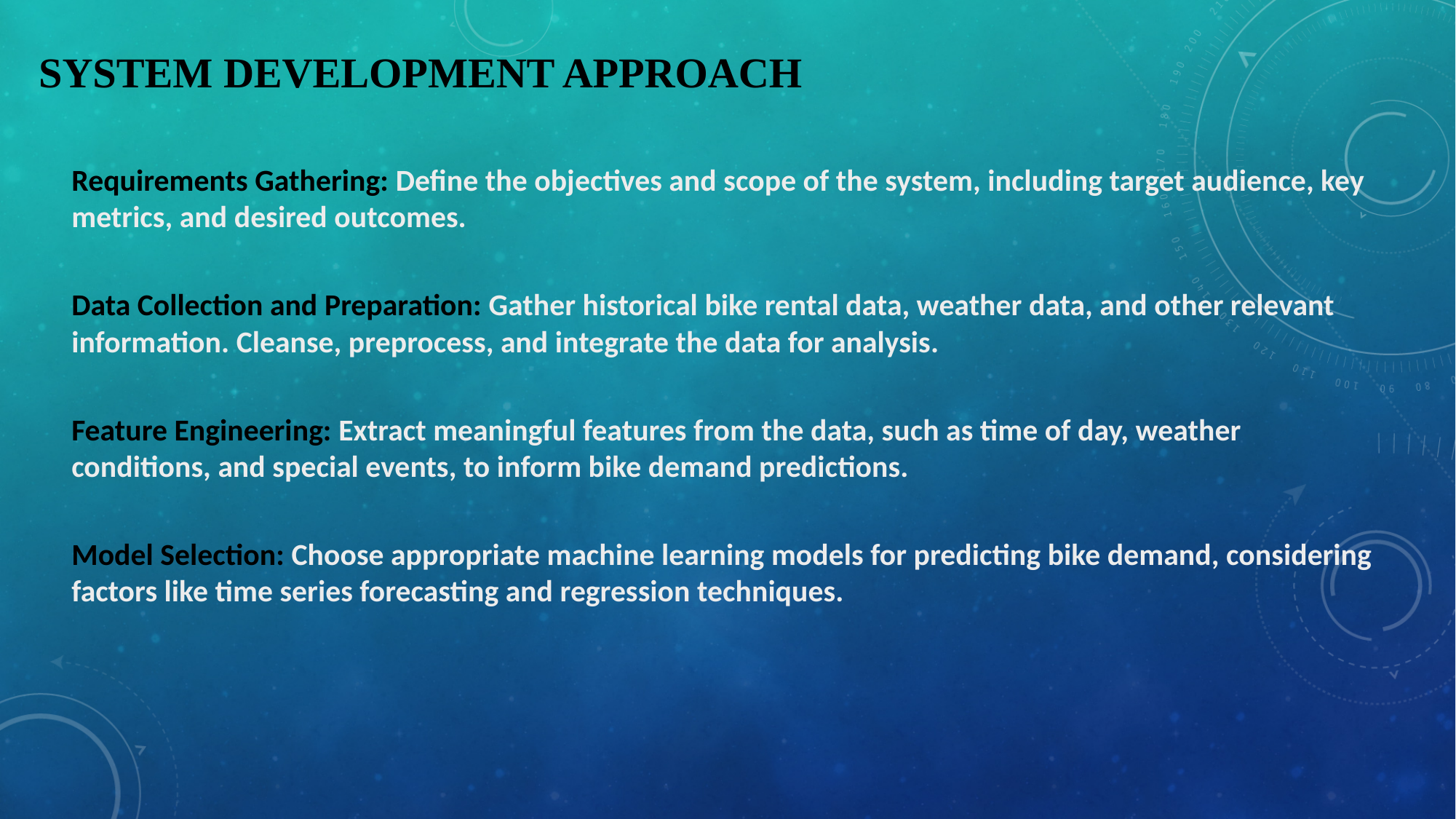

# System development approach
Requirements Gathering: Define the objectives and scope of the system, including target audience, key metrics, and desired outcomes.
Data Collection and Preparation: Gather historical bike rental data, weather data, and other relevant information. Cleanse, preprocess, and integrate the data for analysis.
Feature Engineering: Extract meaningful features from the data, such as time of day, weather conditions, and special events, to inform bike demand predictions.
Model Selection: Choose appropriate machine learning models for predicting bike demand, considering factors like time series forecasting and regression techniques.